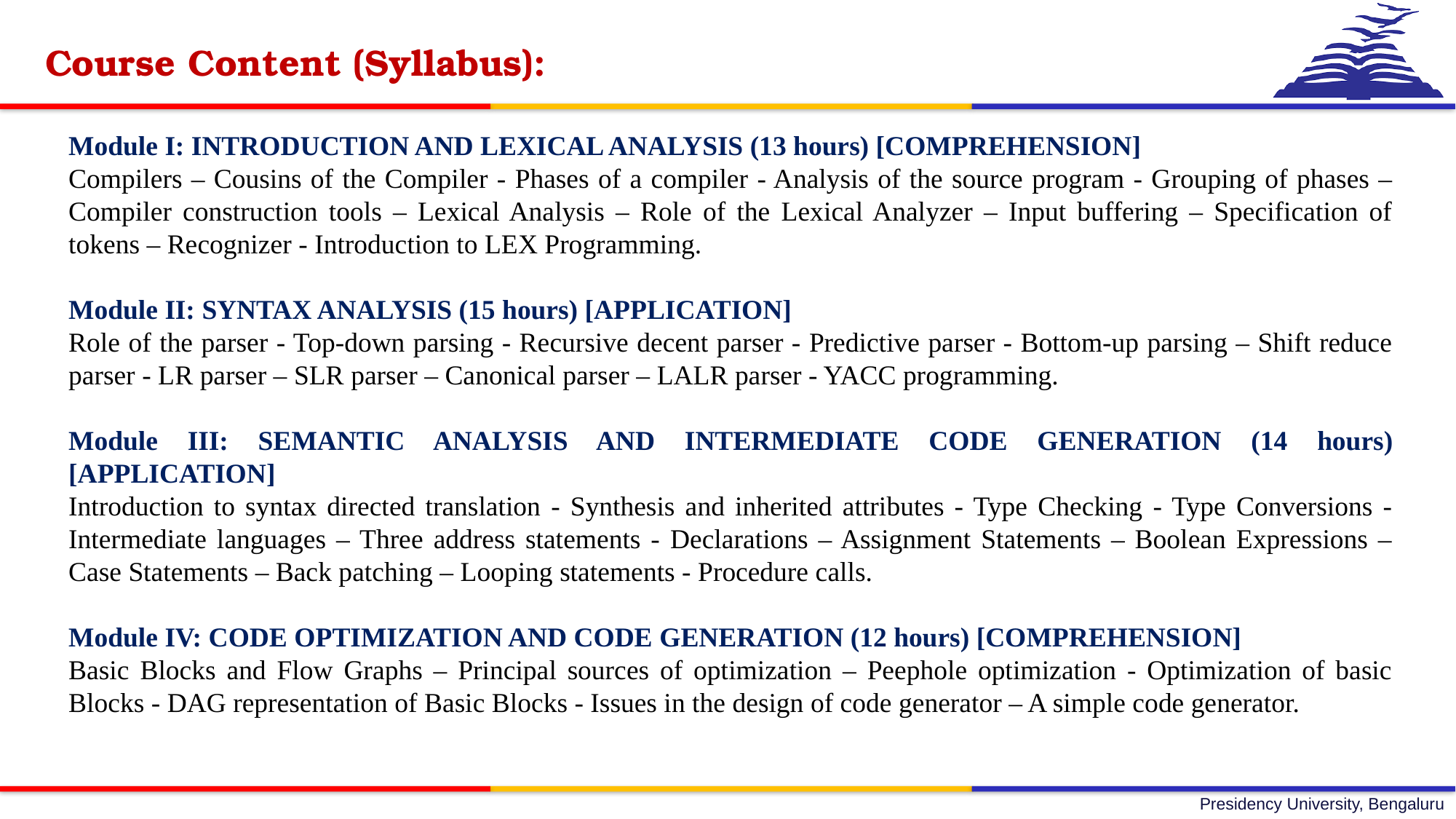

Course Content (Syllabus):
Module I: INTRODUCTION AND LEXICAL ANALYSIS (13 hours) [COMPREHENSION]
Compilers – Cousins of the Compiler - Phases of a compiler - Analysis of the source program - Grouping of phases – Compiler construction tools – Lexical Analysis – Role of the Lexical Analyzer – Input buffering – Specification of tokens – Recognizer - Introduction to LEX Programming.

Module II: SYNTAX ANALYSIS (15 hours) [APPLICATION]
Role of the parser - Top-down parsing - Recursive decent parser - Predictive parser - Bottom-up parsing – Shift reduce parser - LR parser – SLR parser – Canonical parser – LALR parser - YACC programming.

Module III: SEMANTIC ANALYSIS AND INTERMEDIATE CODE GENERATION (14 hours) [APPLICATION]
Introduction to syntax directed translation - Synthesis and inherited attributes - Type Checking - Type Conversions - Intermediate languages – Three address statements - Declarations – Assignment Statements – Boolean Expressions – Case Statements – Back patching – Looping statements - Procedure calls.

Module IV: CODE OPTIMIZATION AND CODE GENERATION (12 hours) [COMPREHENSION]
Basic Blocks and Flow Graphs – Principal sources of optimization – Peephole optimization - Optimization of basic Blocks - DAG representation of Basic Blocks - Issues in the design of code generator – A simple code generator.